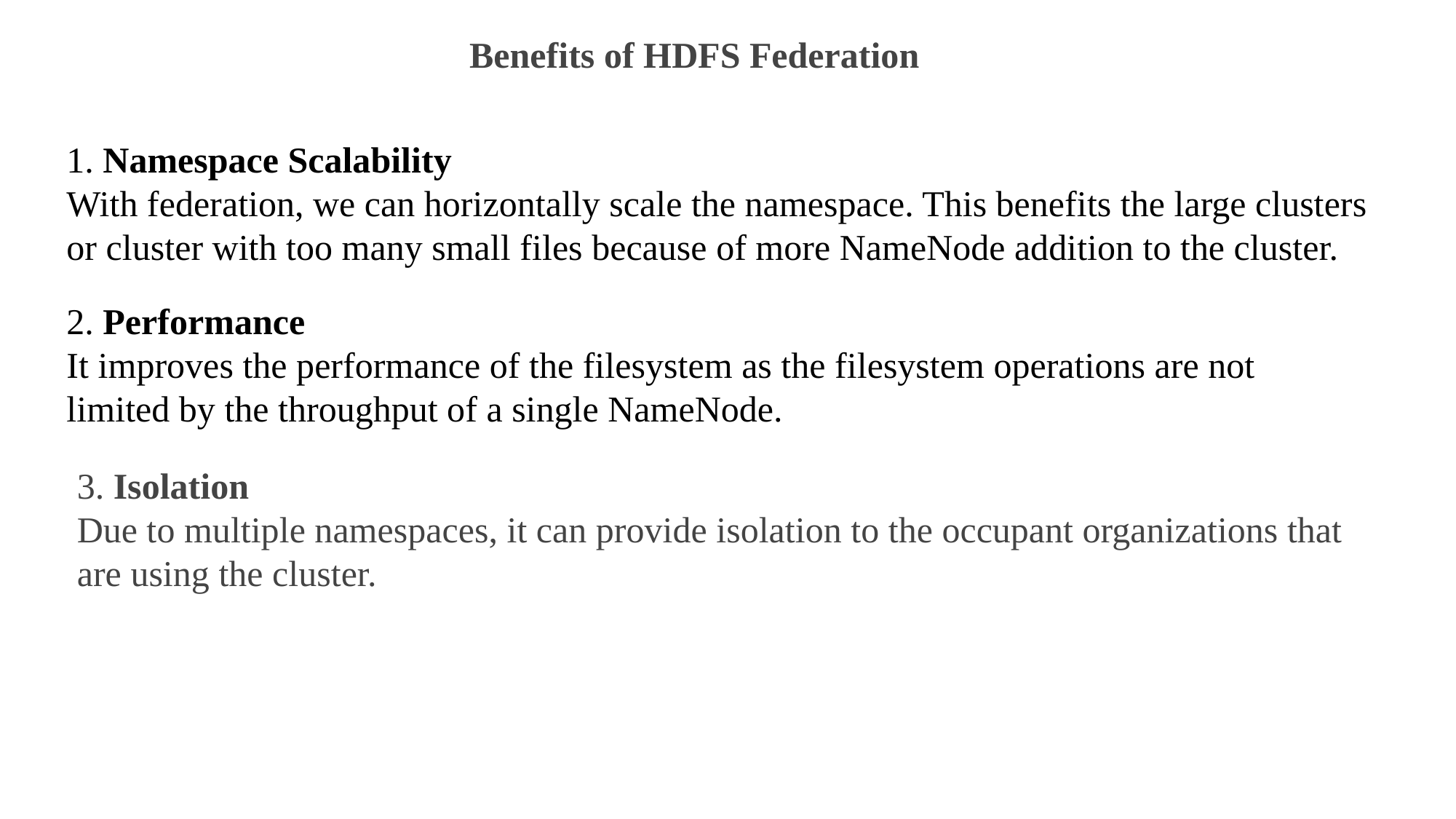

Benefits of HDFS Federation
1. Namespace Scalability
With federation, we can horizontally scale the namespace. This benefits the large clusters or cluster with too many small files because of more NameNode addition to the cluster.
2. Performance
It improves the performance of the filesystem as the filesystem operations are not limited by the throughput of a single NameNode.

3. Isolation
Due to multiple namespaces, it can provide isolation to the occupant organizations that are using the cluster.